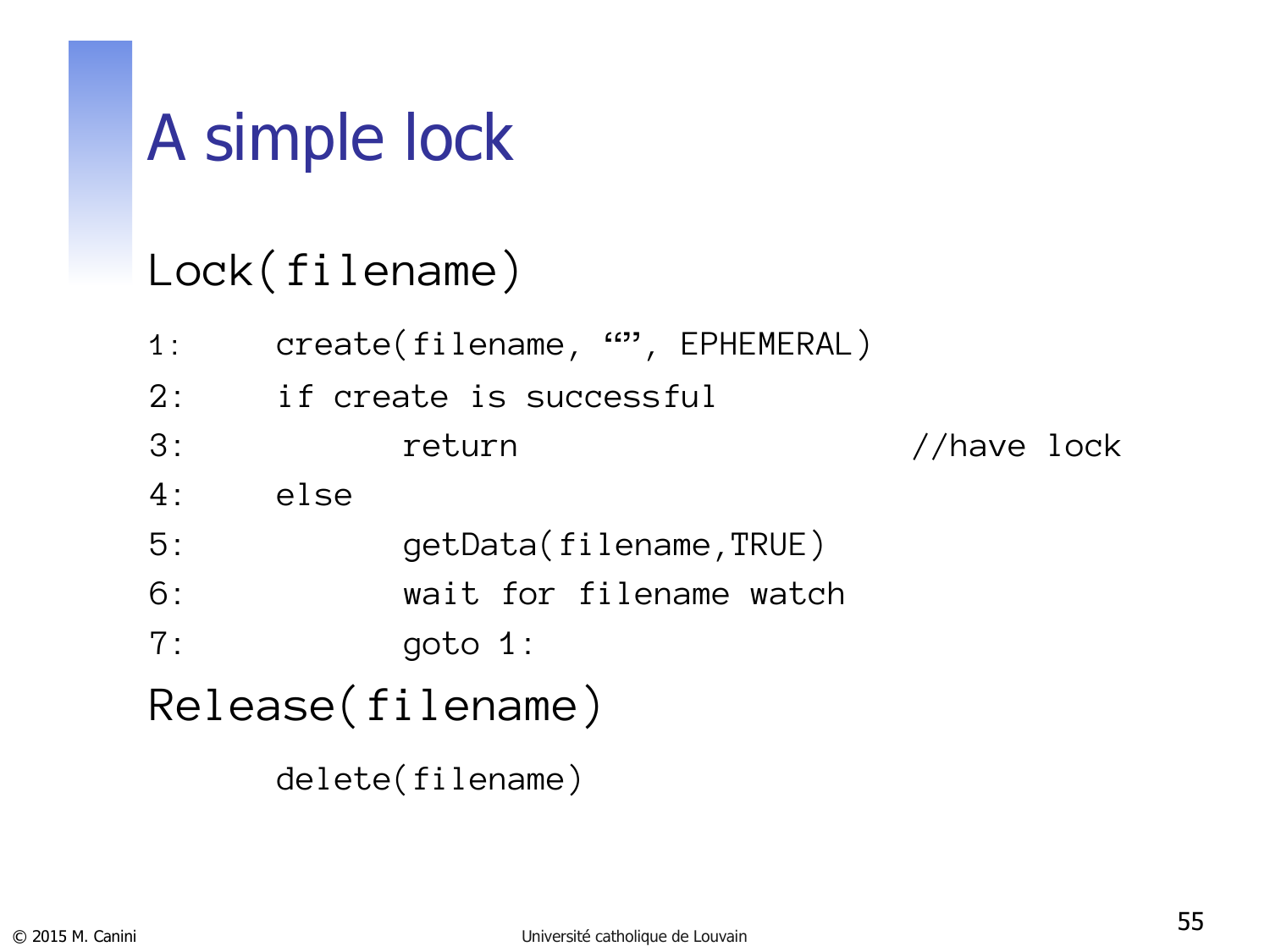

# A simple lock
Lock(filename)
1:	create(filename, “”, EPHEMERAL)
2:	if create is successful
3:		return 			//have lock
4:	else
5:		getData(filename,TRUE)
6:		wait for filename watch
7:		goto 1:
Release(filename)
	delete(filename)

55
Université catholique de Louvain